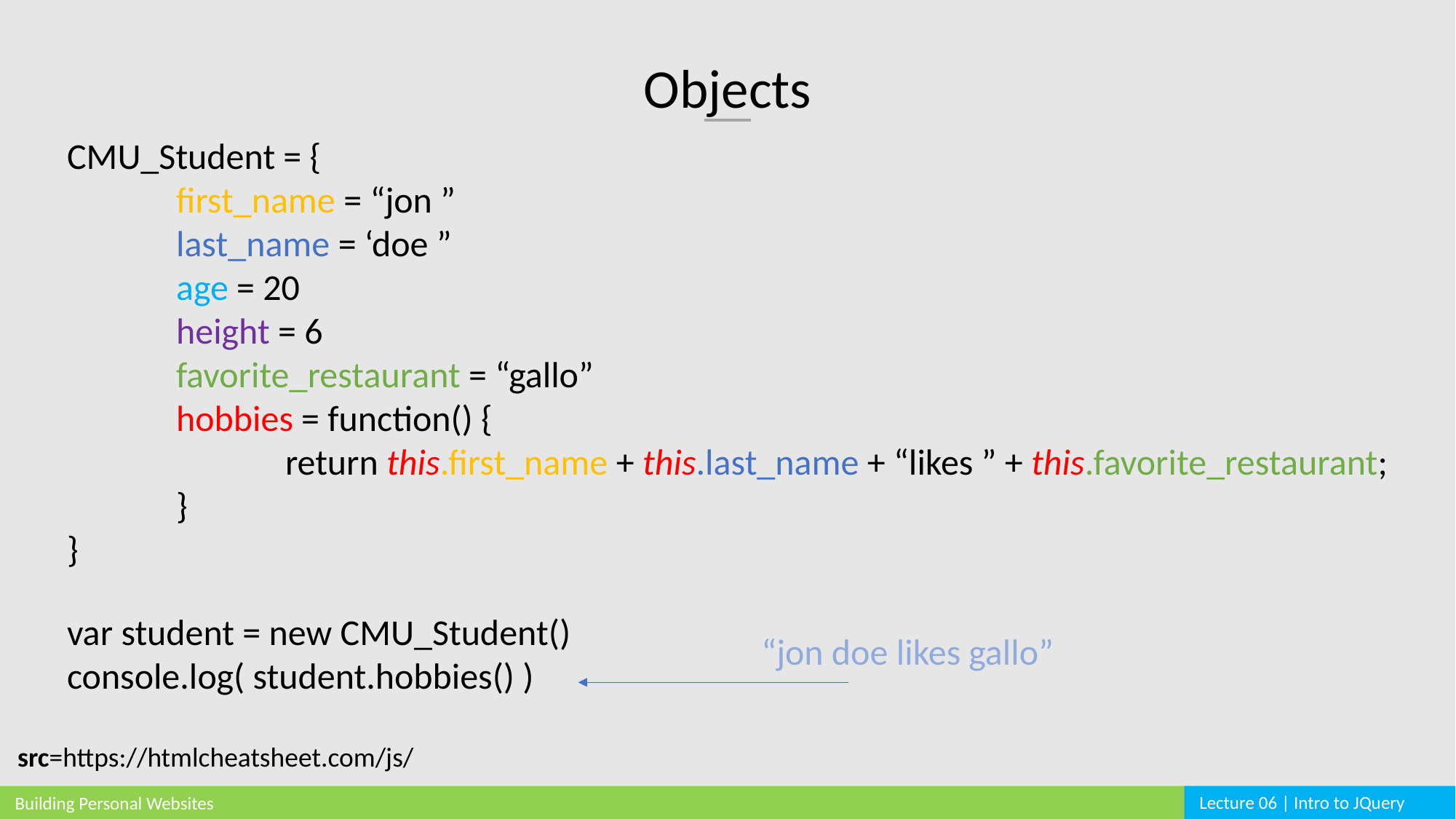

Objects
CMU_Student = {
	first_name = “jon ”
	last_name = ‘doe ”
	age = 20
	height = 6
	favorite_restaurant = “gallo”
	hobbies = function() {
		return this.first_name + this.last_name + “likes ” + this.favorite_restaurant;
	}
}
var student = new CMU_Student()
console.log( student.hobbies() )
“jon doe likes gallo”
src=https://htmlcheatsheet.com/js/
Lecture 06 | Intro to JQuery

Building Personal Websites